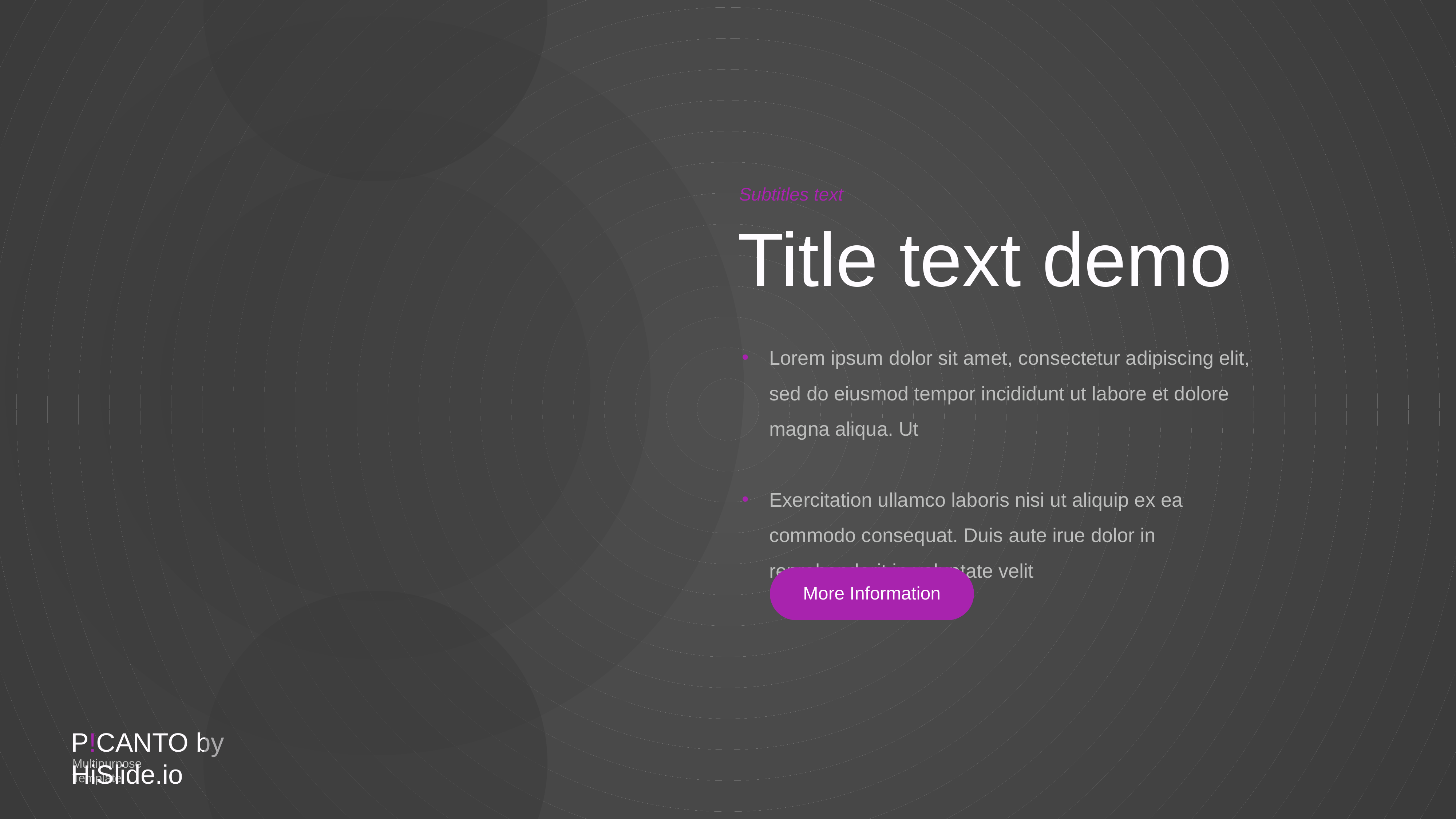

Subtitles text
Title text demo
Lorem ipsum dolor sit amet, consectetur adipiscing elit, sed do eiusmod tempor incididunt ut labore et dolore magna aliqua. Ut

Exercitation ullamco laboris nisi ut aliquip ex ea commodo consequat. Duis aute irue dolor in reprehenderit in voluptate velit

More Information